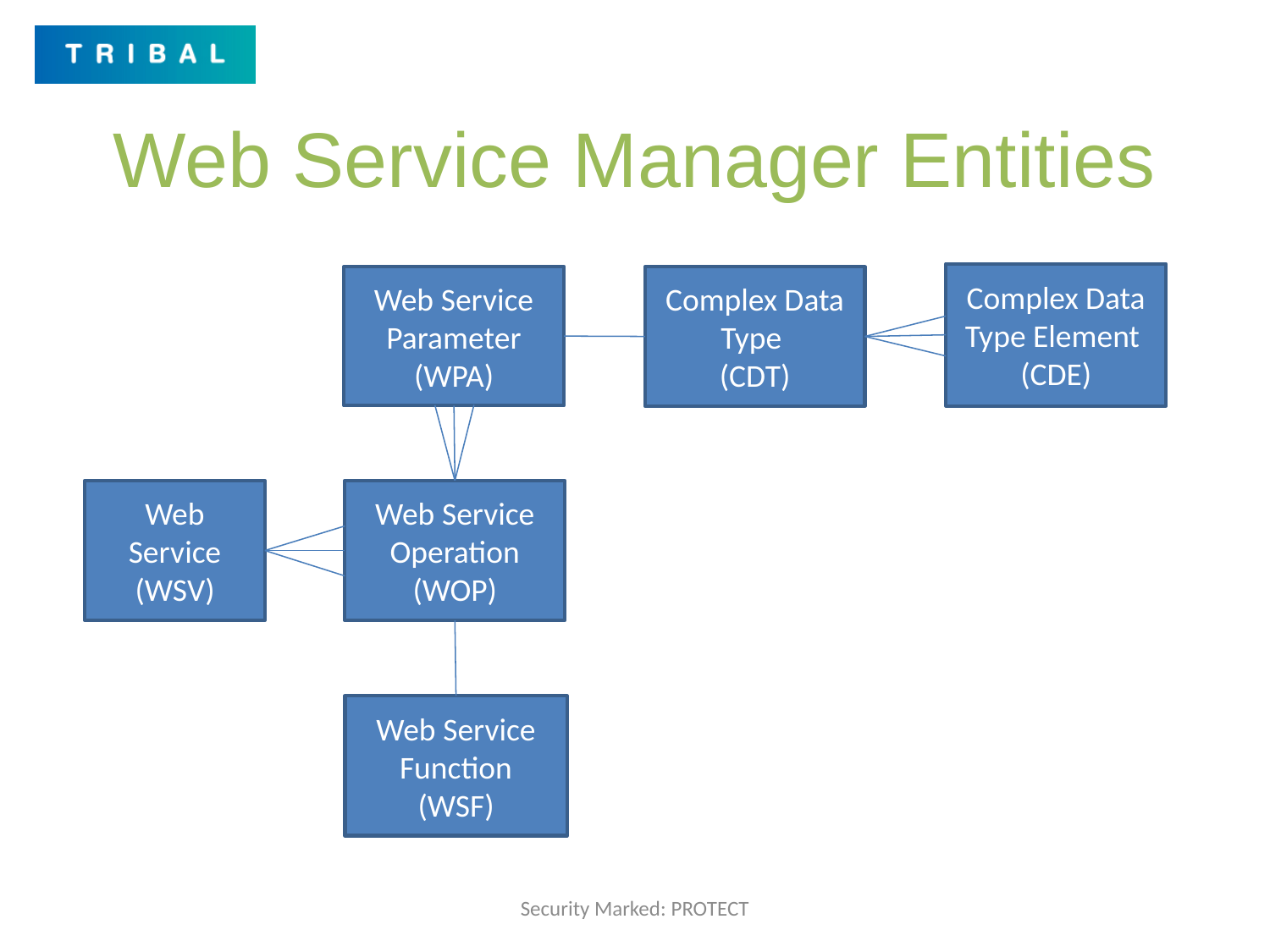

# Web Service Manager Entities
Complex Data Type Element
(CDE)
Web Service Parameter
(WPA)
Complex Data Type
(CDT)
Web Service
(WSV)
Web Service Operation
(WOP)
Web Service Function
(WSF)
Security Marked: PROTECT